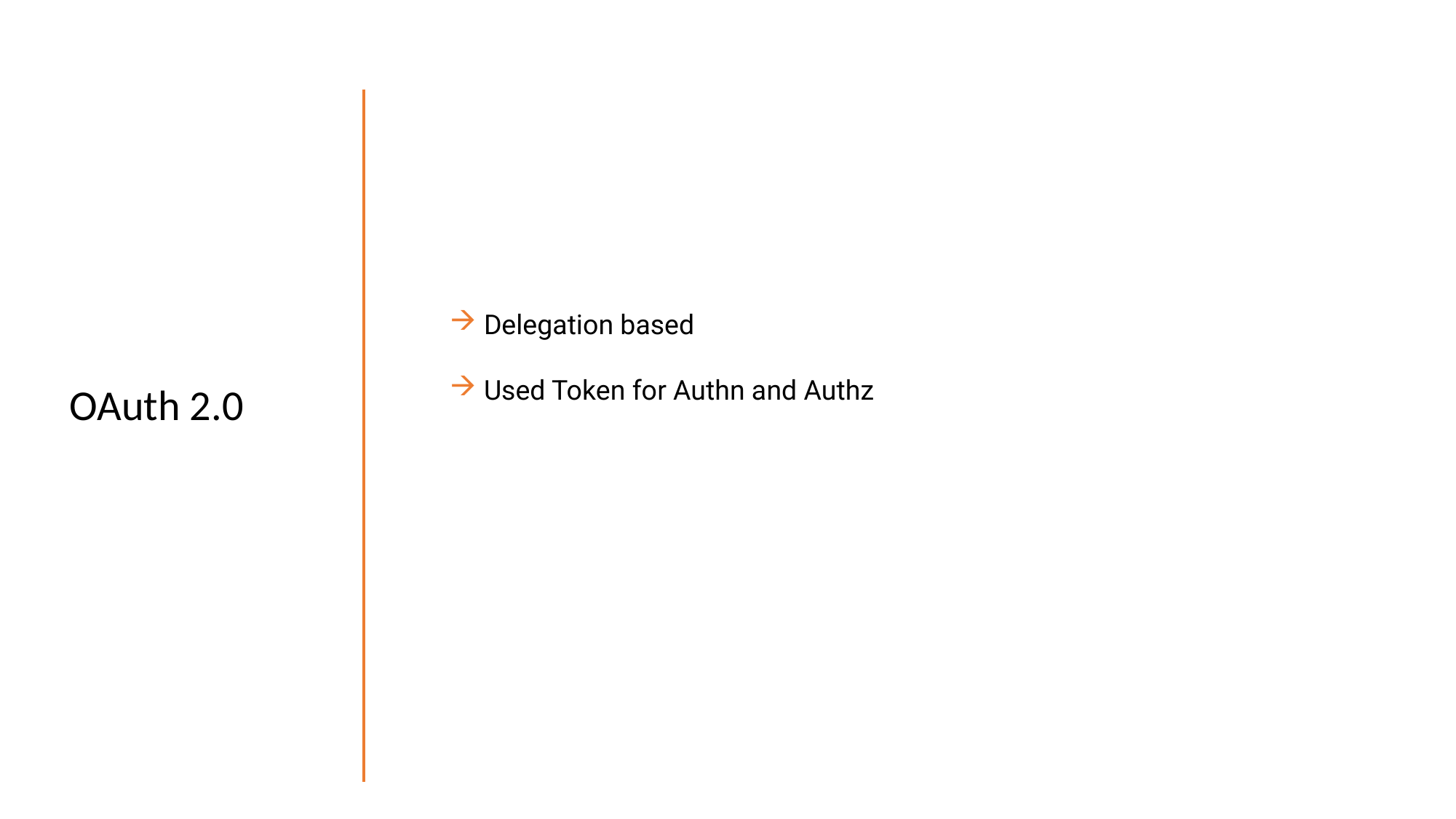

Delegation based
Used Token for Authn and Authz

OAuth 2.0